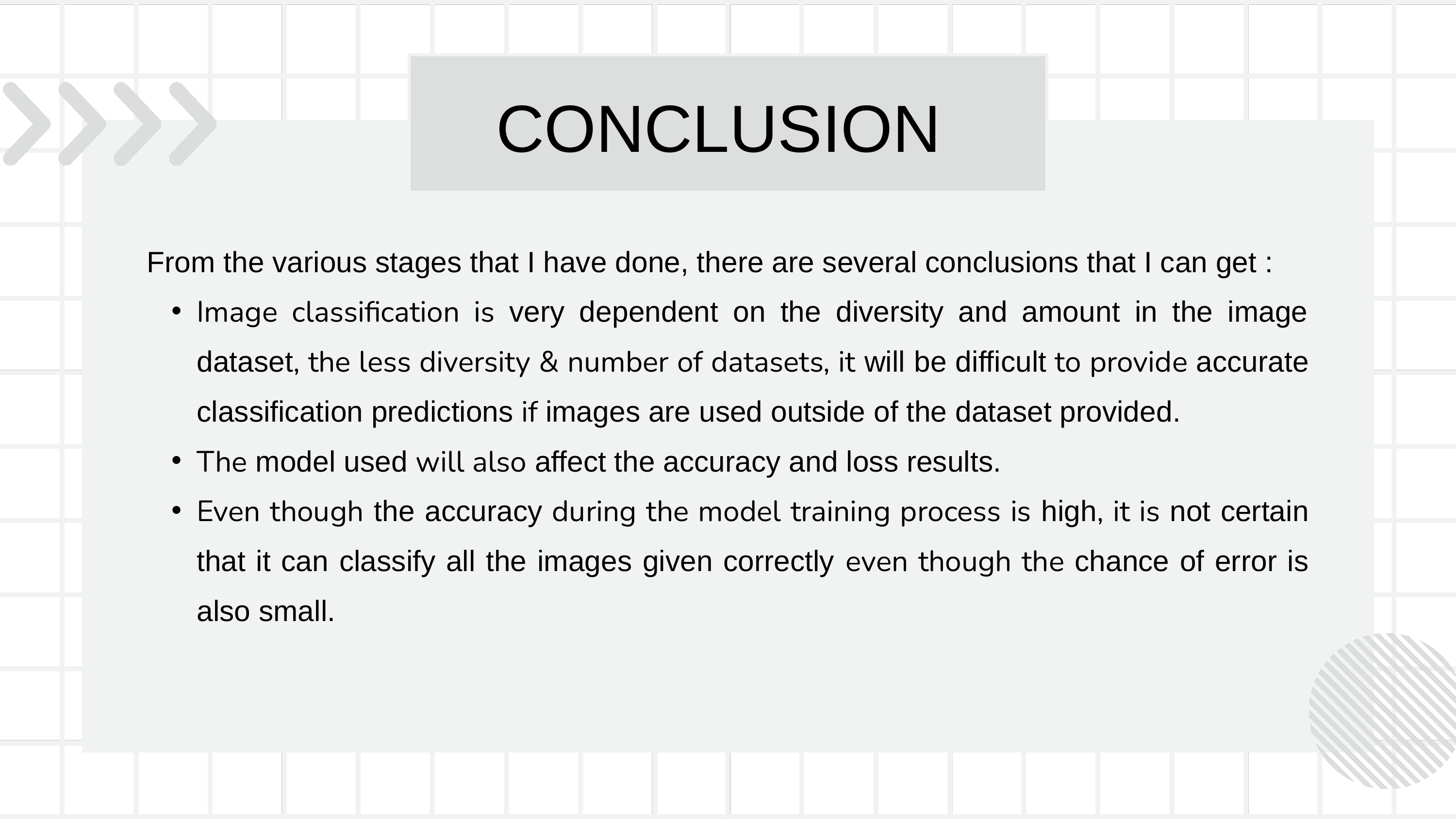

CONCLUSION

From the various stages that I have done, there are several conclusions that I can get :
Image classification is very dependent on the diversity and amount in the image dataset, the less diversity & number of datasets, it will be difficult to provide accurate classification predictions if images are used outside of the dataset provided.
The model used will also affect the accuracy and loss results.
Even though the accuracy during the model training process is high, it is not certain that it can classify all the images given correctly even though the chance of error is also small.